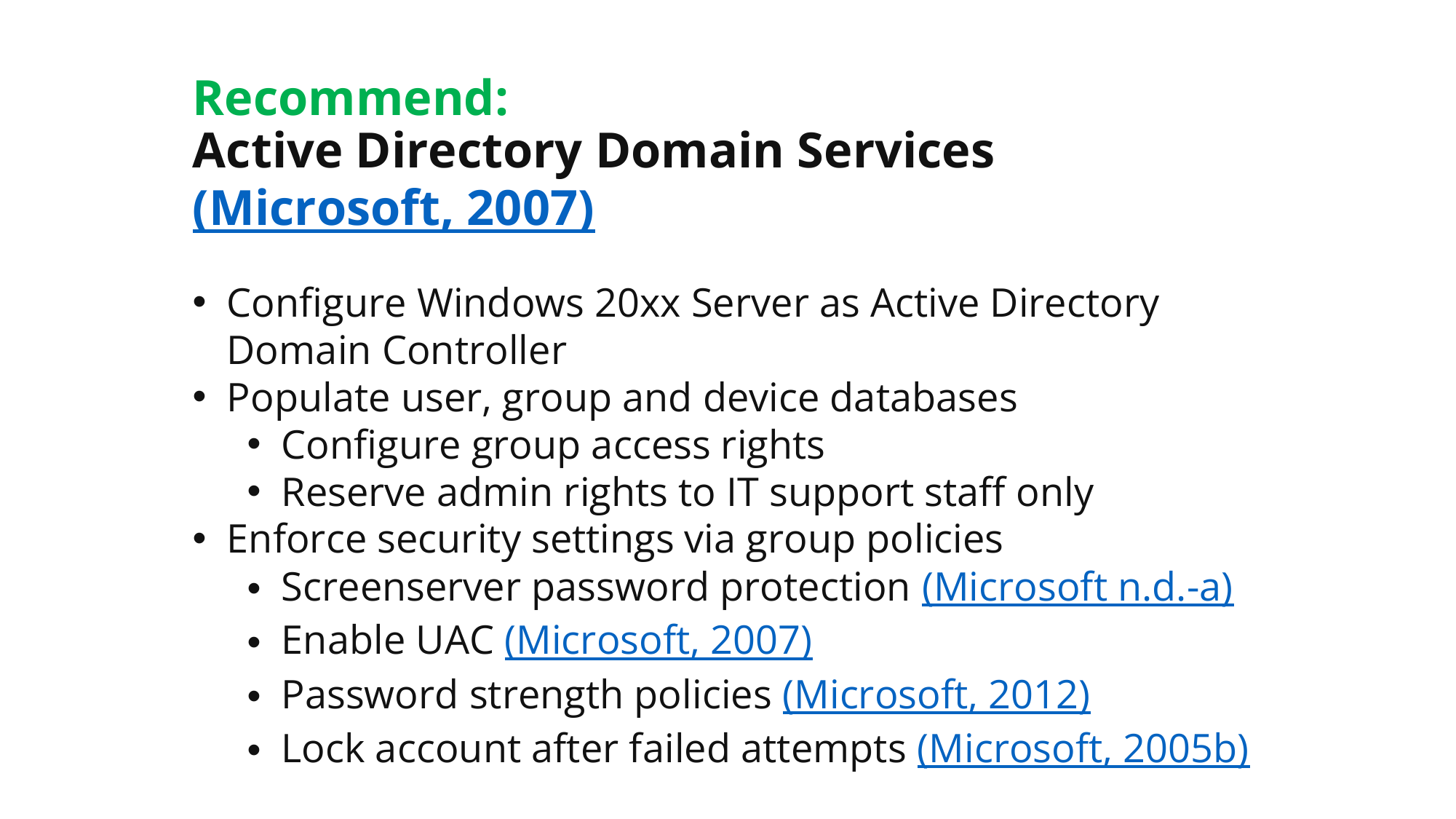

# Recommend: Active Directory Domain Services (Microsoft, 2007)
Configure Windows 20xx Server as Active Directory Domain Controller
Populate user, group and device databases
Configure group access rights
Reserve admin rights to IT support staff only
Enforce security settings via group policies
Screenserver password protection (Microsoft n.d.-a)
Enable UAC (Microsoft, 2007)
Password strength policies (Microsoft, 2012)
Lock account after failed attempts (Microsoft, 2005b)